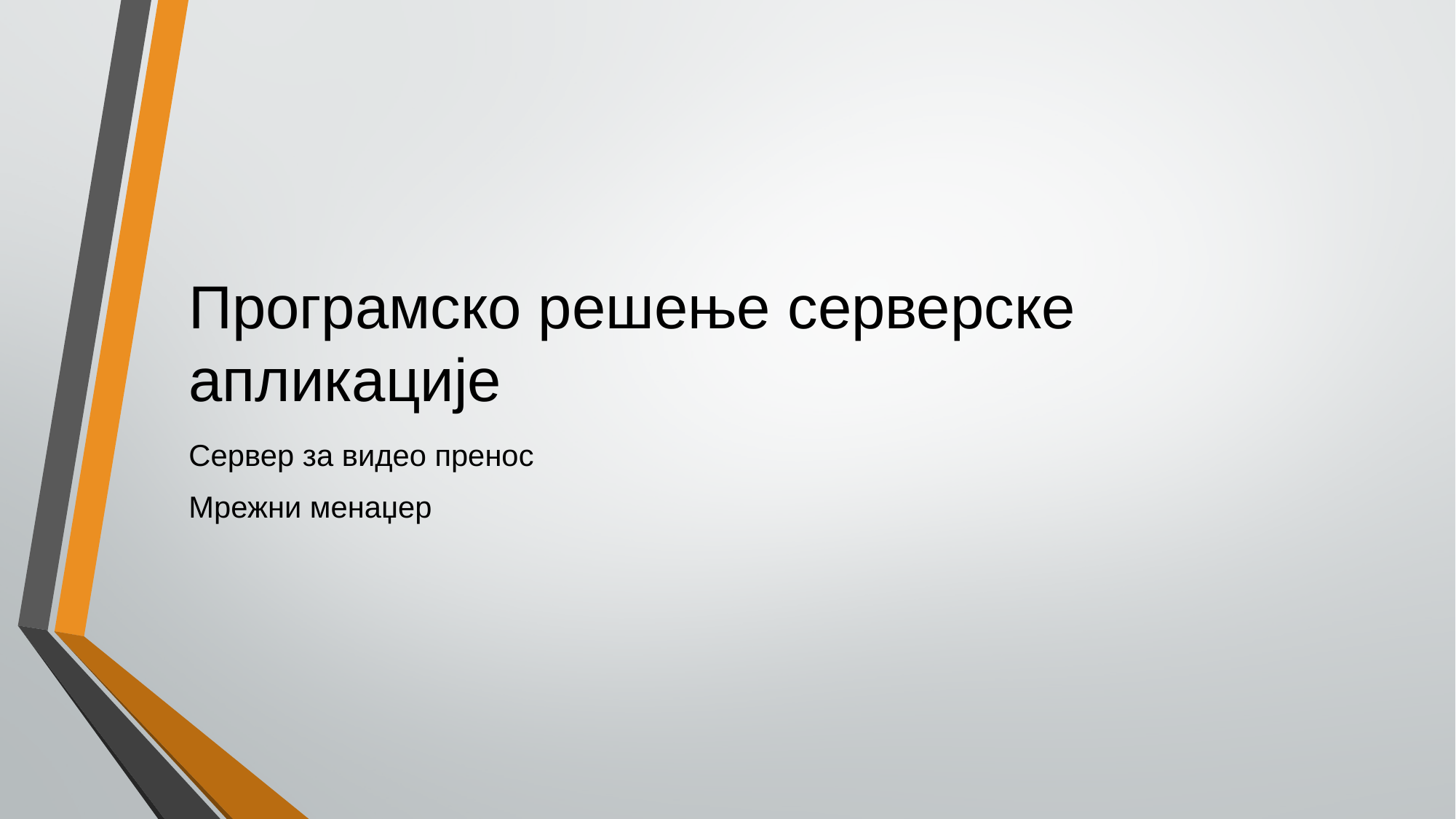

# Програмско решење серверске апликације
Сервер за видео пренос
Мрежни менаџер